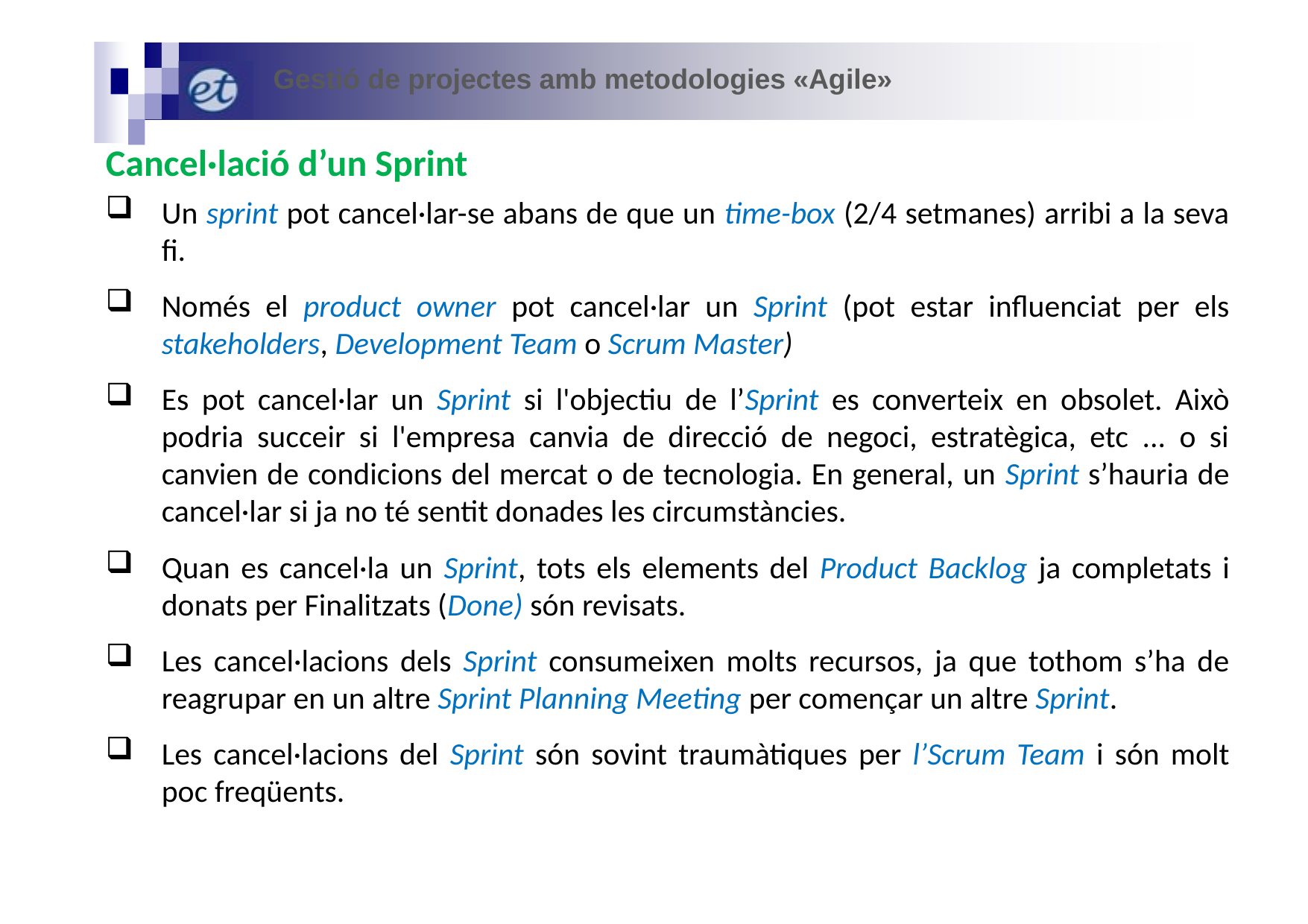

Gestió de projectes amb metodologies «Agile»

Cancel·lació d’un Sprint
Un sprint pot cancel·lar-se abans de que un time-box (2/4 setmanes) arribi a la seva fi.
Només el product owner pot cancel·lar un Sprint (pot estar influenciat per els stakeholders, Development Team o Scrum Master)
Es pot cancel·lar un Sprint si l'objectiu de l’Sprint es converteix en obsolet. Això podria succeir si l'empresa canvia de direcció de negoci, estratègica, etc ... o si canvien de condicions del mercat o de tecnologia. En general, un Sprint s’hauria de cancel·lar si ja no té sentit donades les circumstàncies.
Quan es cancel·la un Sprint, tots els elements del Product Backlog ja completats i donats per Finalitzats (Done) són revisats.
Les cancel·lacions dels Sprint consumeixen molts recursos, ja que tothom s’ha de reagrupar en un altre Sprint Planning Meeting per començar un altre Sprint.
Les cancel·lacions del Sprint són sovint traumàtiques per l’Scrum Team i són molt poc freqüents.